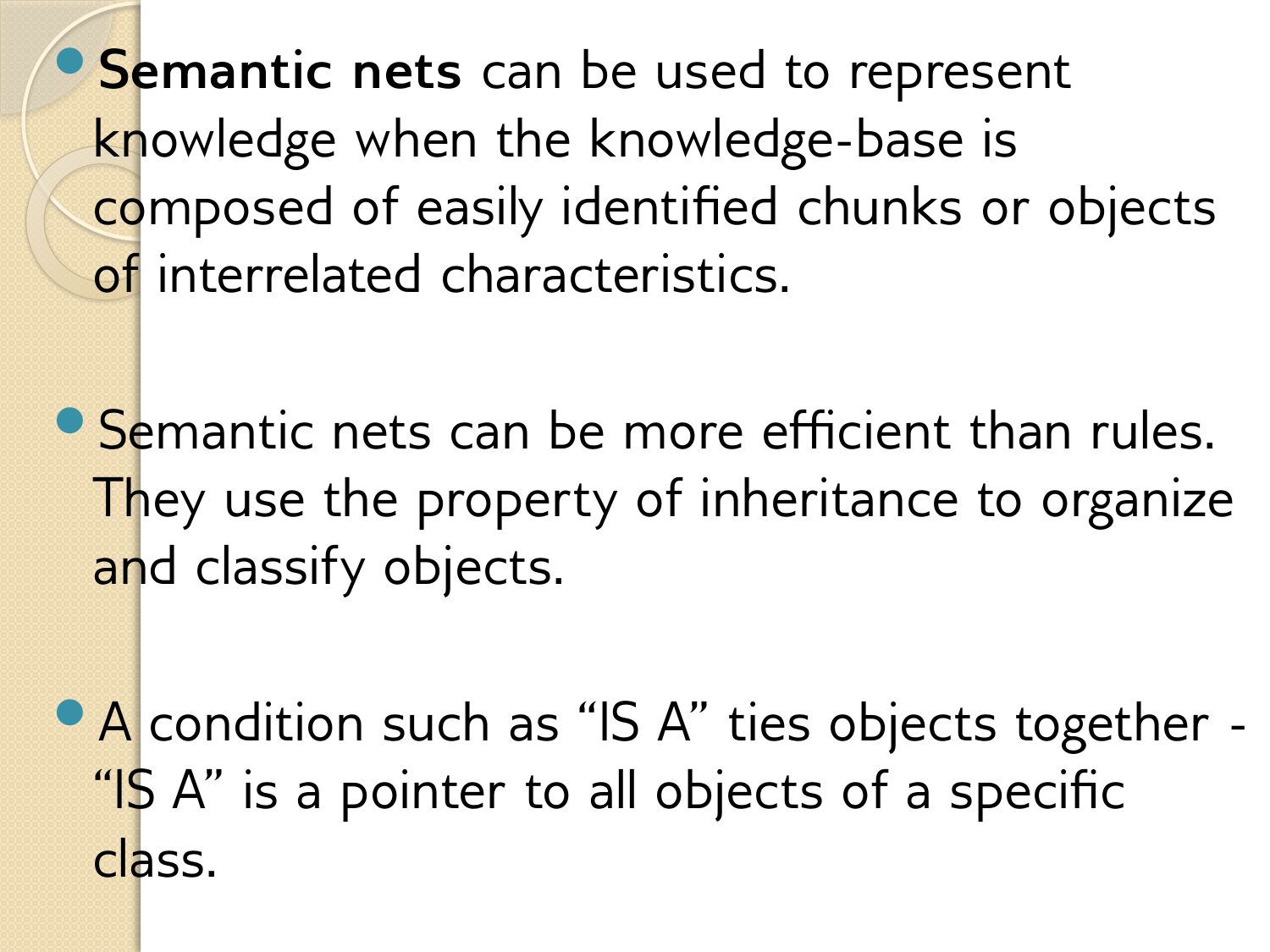

Semantic nets can be used to represent knowledge when the knowledge-base is composed of easily identified chunks or objects of interrelated characteristics.

Semantic nets can be more efficient than rules. They use the property of inheritance to organize and classify objects.

A condition such as “IS A” ties objects together - “IS A” is a pointer to all objects of a specific class.